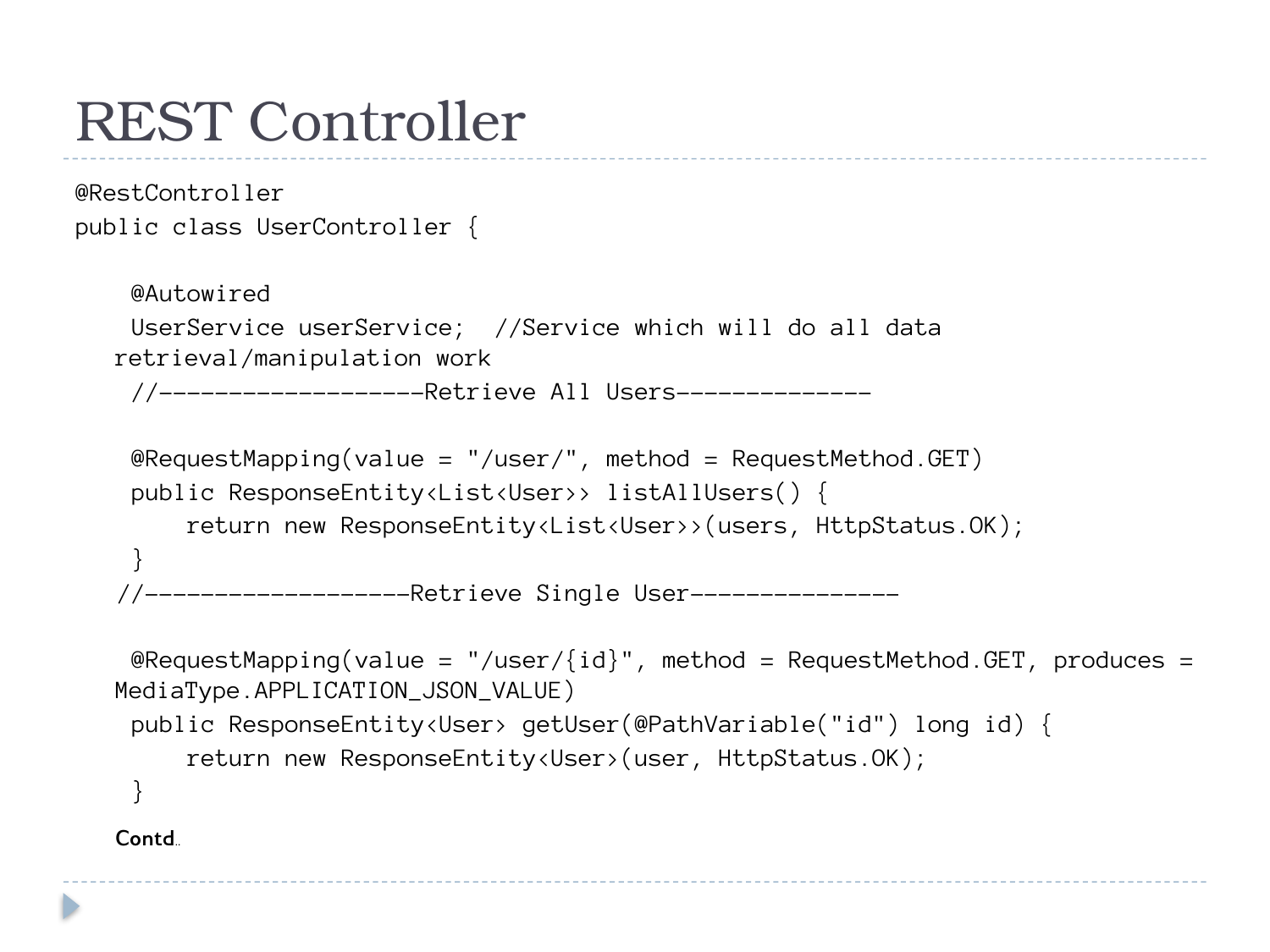

# REST Controller
@RestController
public class UserController {

    @Autowired
    UserService userService;  //Service which will do all data retrieval/manipulation work
    //-------------------Retrieve All Users--------------

    @RequestMapping(value = "/user/", method = RequestMethod.GET)
    public ResponseEntity<List<User>> listAllUsers() {
        return new ResponseEntity<List<User>>(users, HttpStatus.OK);
    }
   //-------------------Retrieve Single User---------------

    @RequestMapping(value = "/user/{id}", method = RequestMethod.GET, produces = MediaType.APPLICATION_JSON_VALUE)
    public ResponseEntity<User> getUser(@PathVariable("id") long id) {
        return new ResponseEntity<User>(user, HttpStatus.OK);
    }

 									Contd..